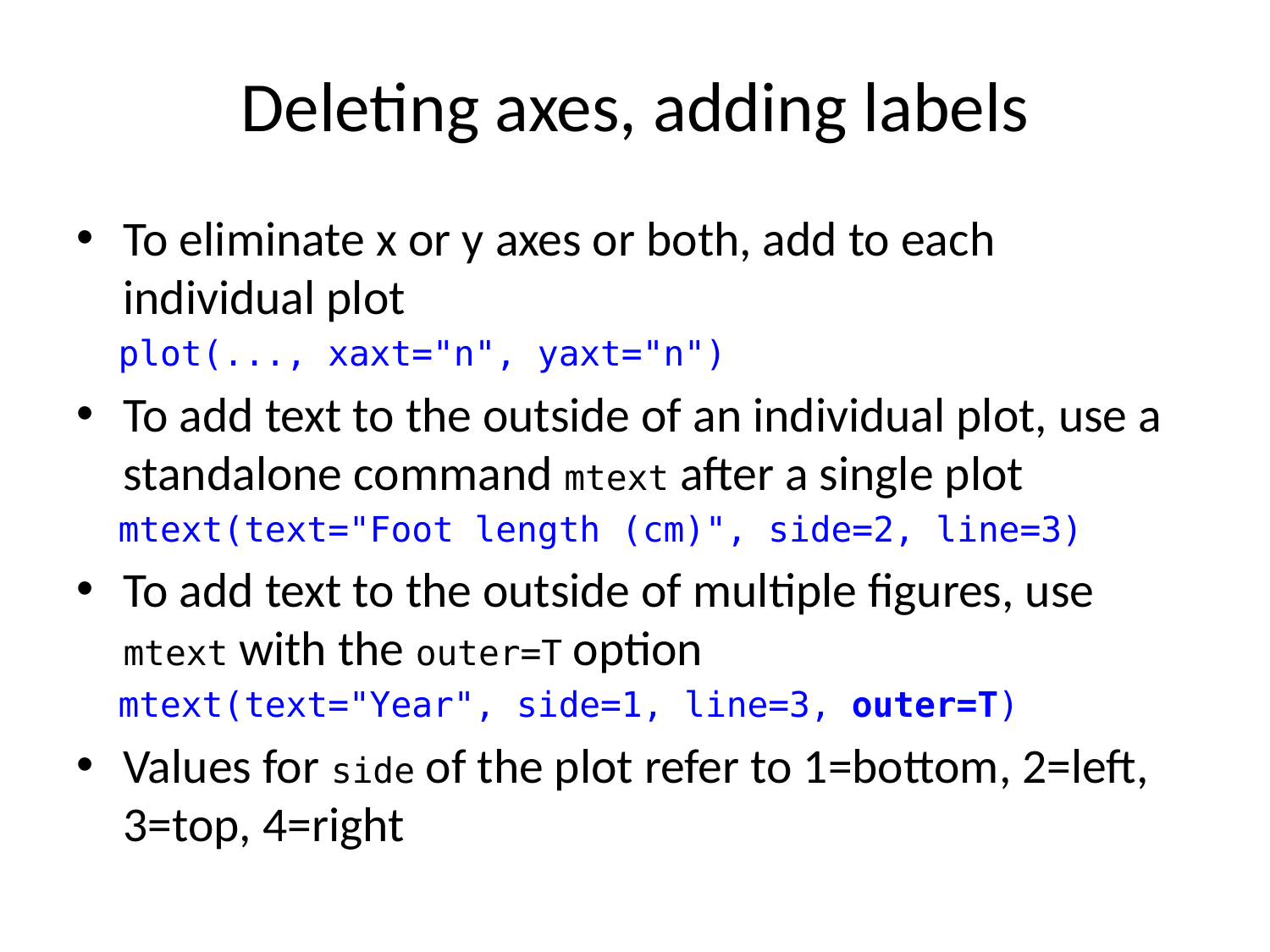

# Deleting axes, adding labels
To eliminate x or y axes or both, add to each individual plot
  plot(..., xaxt="n", yaxt="n")
To add text to the outside of an individual plot, use a standalone command mtext after a single plot
  mtext(text="Foot length (cm)", side=2, line=3)
To add text to the outside of multiple figures, use mtext with the outer=T option
  mtext(text="Year", side=1, line=3, outer=T)
Values for side of the plot refer to 1=bottom, 2=left, 3=top, 4=right